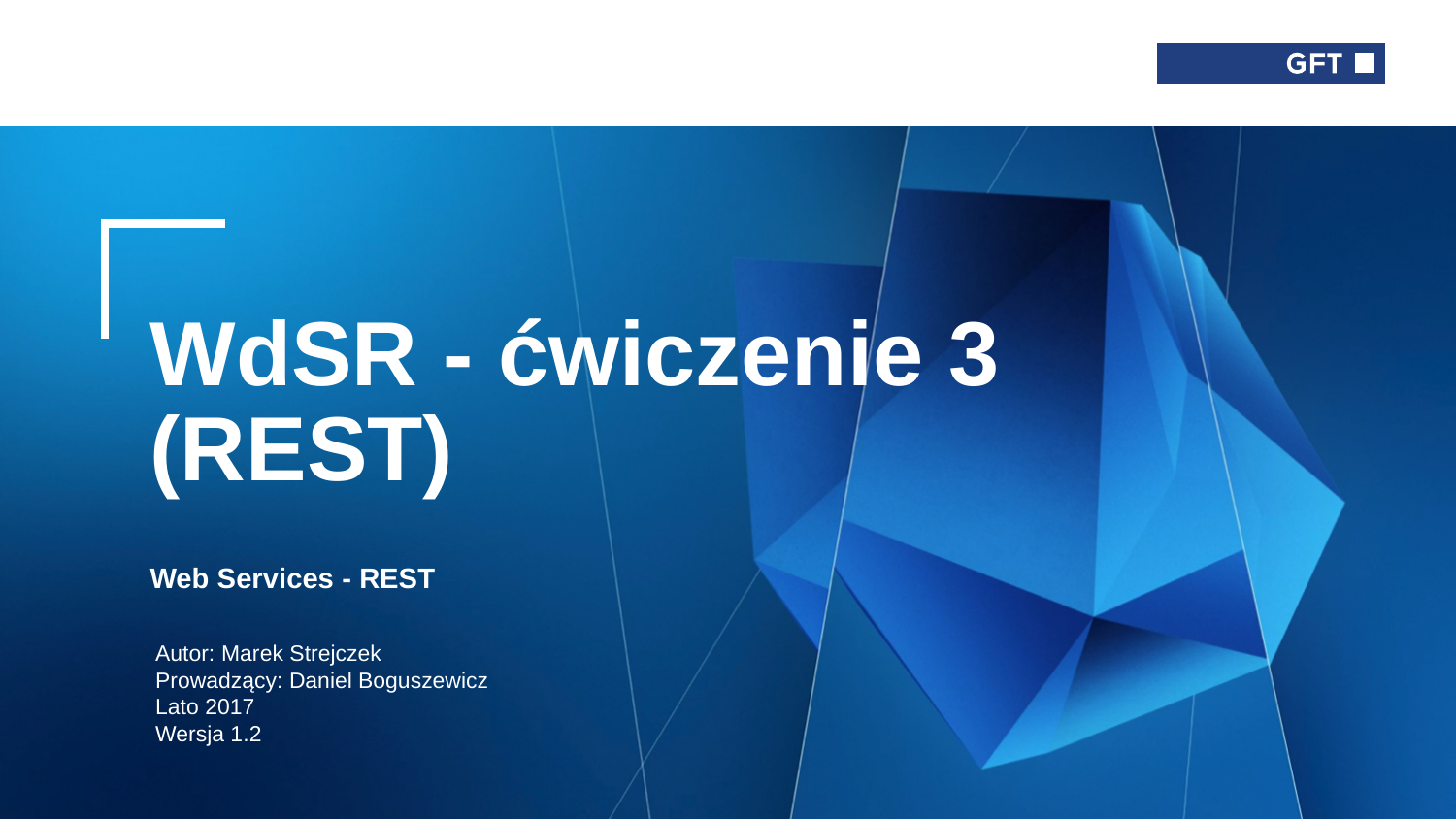

# WdSR - ćwiczenie 3 (REST) Web Services - REST
Autor: Marek Strejczek
Prowadzący: Daniel Boguszewicz
Lato 2017
Wersja 1.2